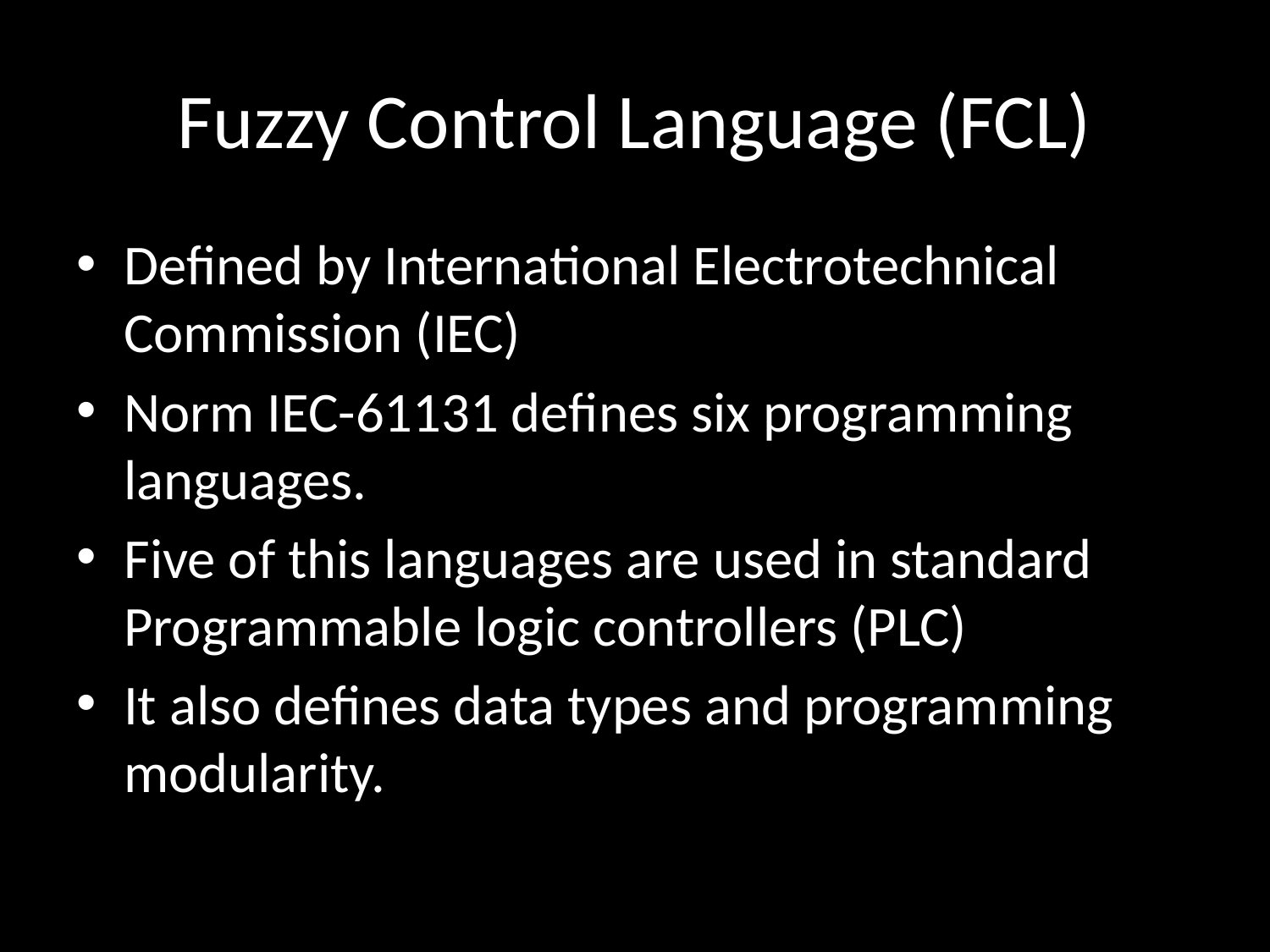

# Fuzzy Control Language (FCL)
Defined by International Electrotechnical Commission (IEC)
Norm IEC-61131 defines six programming languages.
Five of this languages are used in standard Programmable logic controllers (PLC)
It also defines data types and programming modularity.